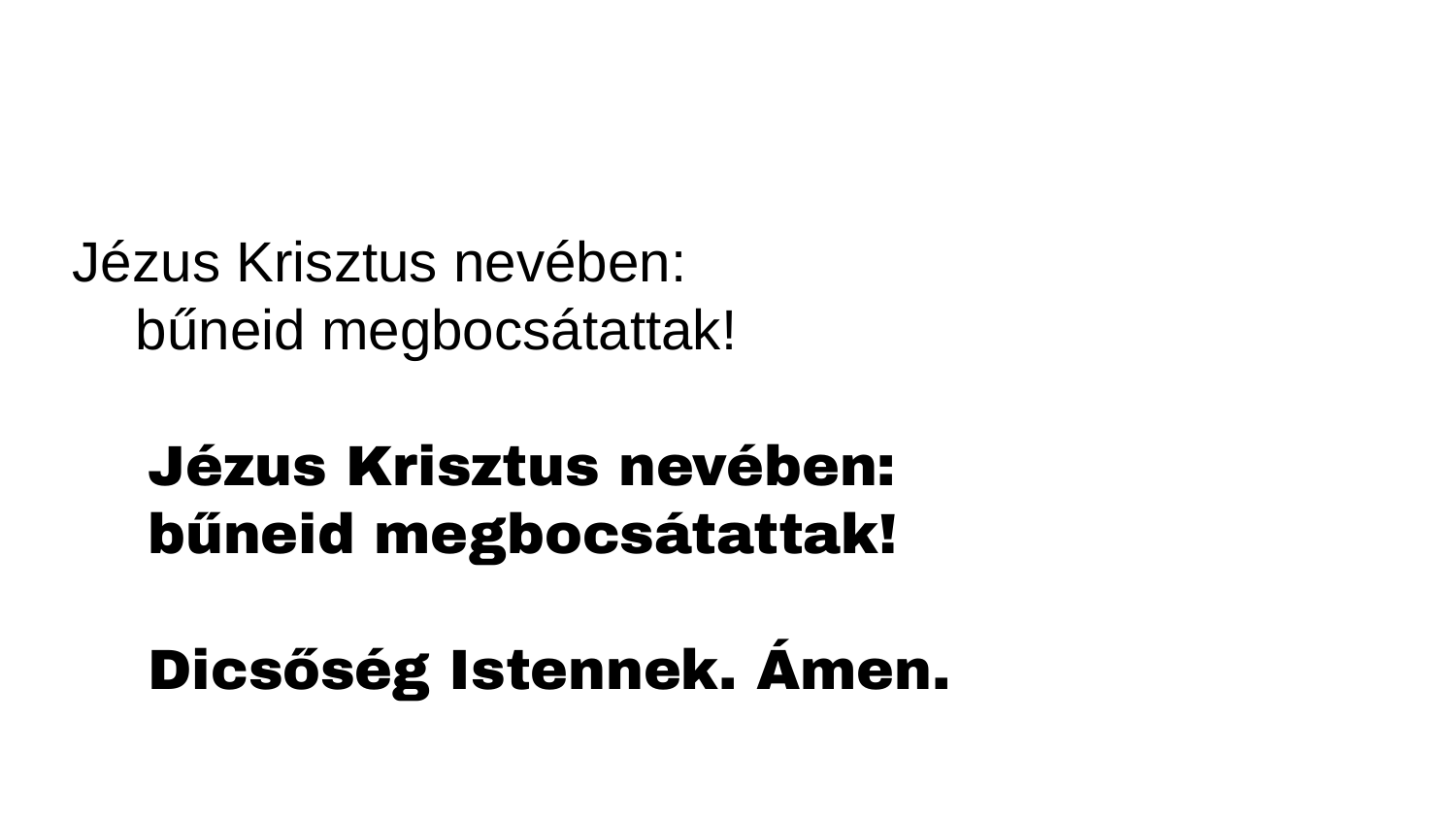

Jézus Krisztus nevében:
    bűneid megbocsátattak!

    Jézus Krisztus nevében:
    bűneid megbocsátattak!

    Dicsőség Istennek. Ámen.